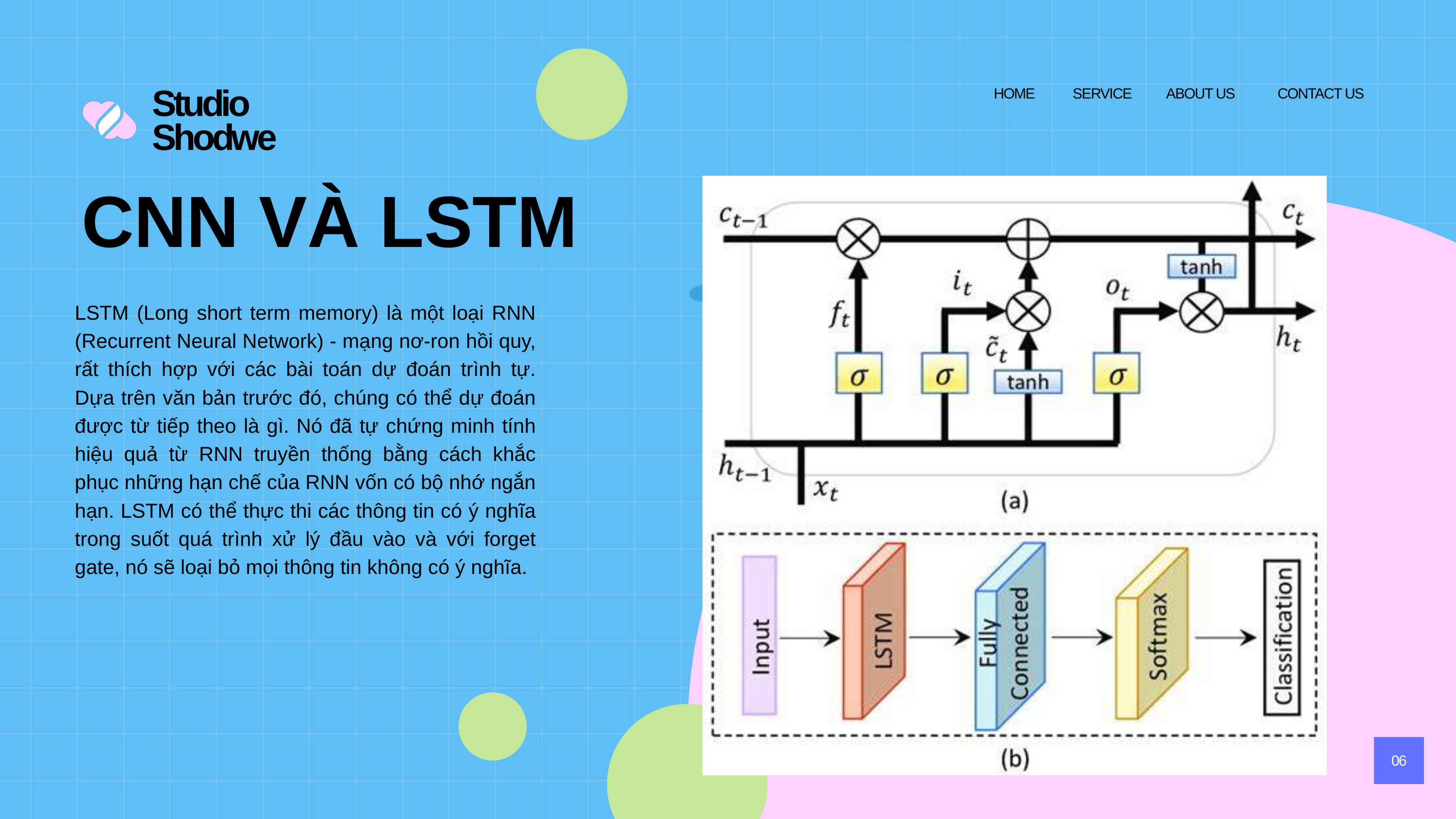

HOME
SERVICE
ABOUT US
CONTACT US
Studio Shodwe

CNN VÀ LSTM

LSTM (Long short term memory) là một loại RNN (Recurrent Neural Network) - mạng nơ-ron hồi quy, rất thích hợp với các bài toán dự đoán trình tự. Dựa trên văn bản trước đó, chúng có thể dự đoán được từ tiếp theo là gì. Nó đã tự chứng minh tính hiệu quả từ RNN truyền thống bằng cách khắc phục những hạn chế của RNN vốn có bộ nhớ ngắn hạn. LSTM có thể thực thi các thông tin có ý nghĩa trong suốt quá trình xử lý đầu vào và với forget gate, nó sẽ loại bỏ mọi thông tin không có ý nghĩa.

06